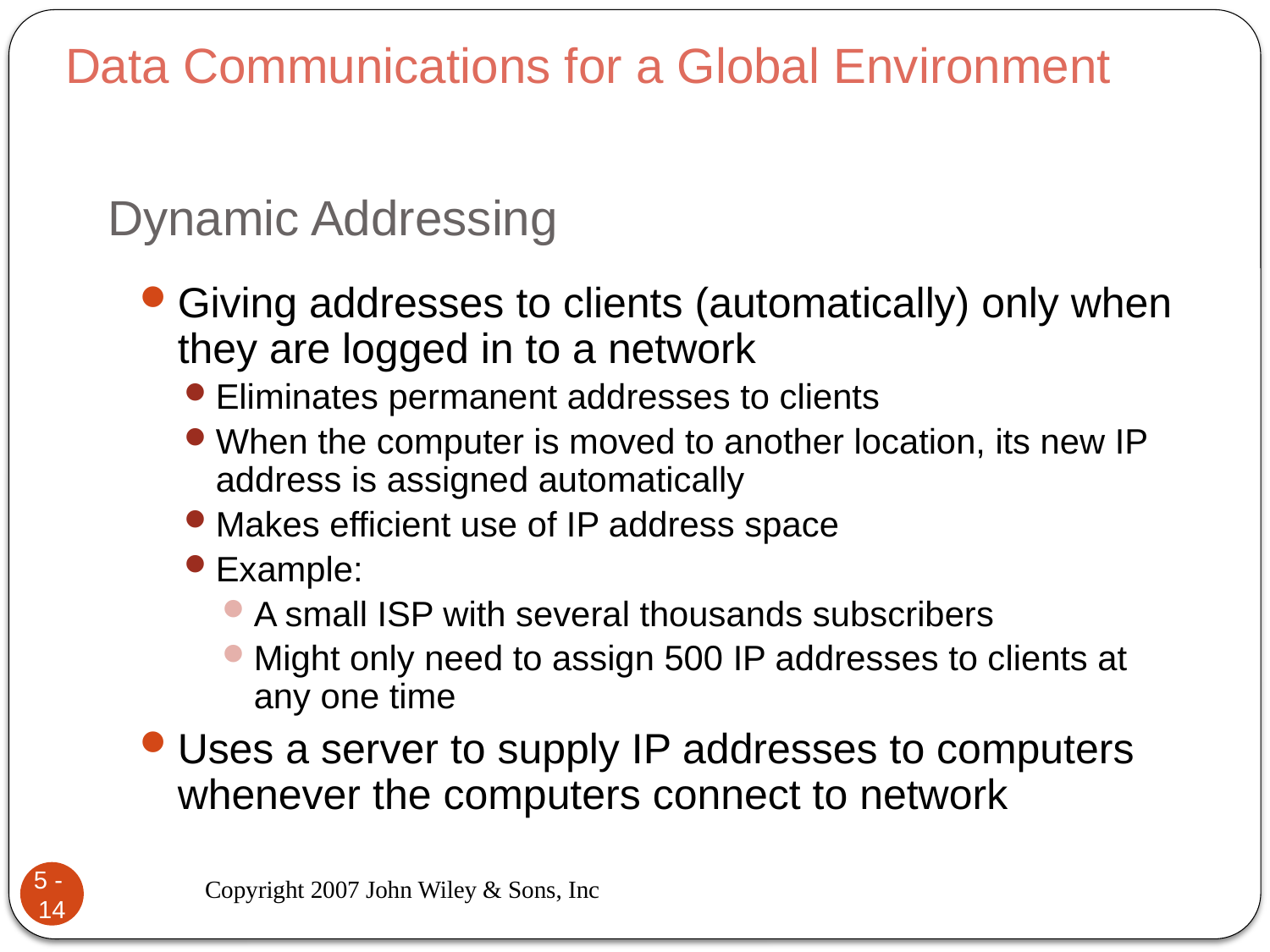

Data Communications for a Global Environment
# Dynamic Addressing
Giving addresses to clients (automatically) only when they are logged in to a network
Eliminates permanent addresses to clients
When the computer is moved to another location, its new IP address is assigned automatically
Makes efficient use of IP address space
Example:
A small ISP with several thousands subscribers
Might only need to assign 500 IP addresses to clients at any one time
Uses a server to supply IP addresses to computers whenever the computers connect to network
Copyright 2007 John Wiley & Sons, Inc
5 - 14